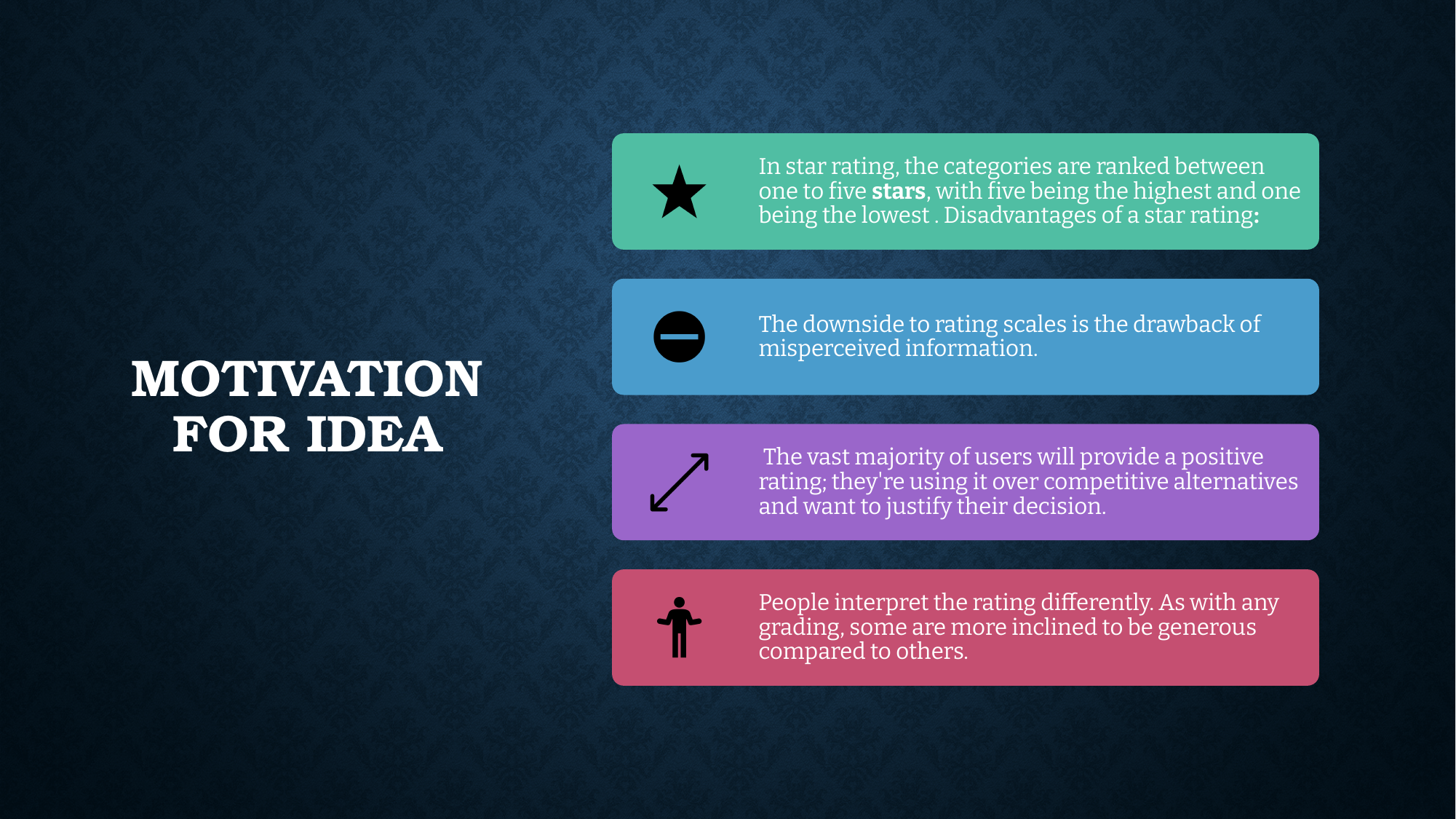

# MOTIVATION FOR IDEA
In star rating, the categories are ranked between one to five stars, with five being the highest and one being the lowest . Disadvantages of a star rating:
The downside to rating scales is the drawback of misperceived information.
 The vast majority of users will provide a positive rating; they're using it over competitive alternatives and want to justify their decision.
People interpret the rating differently. As with any grading, some are more inclined to be generous compared to others.